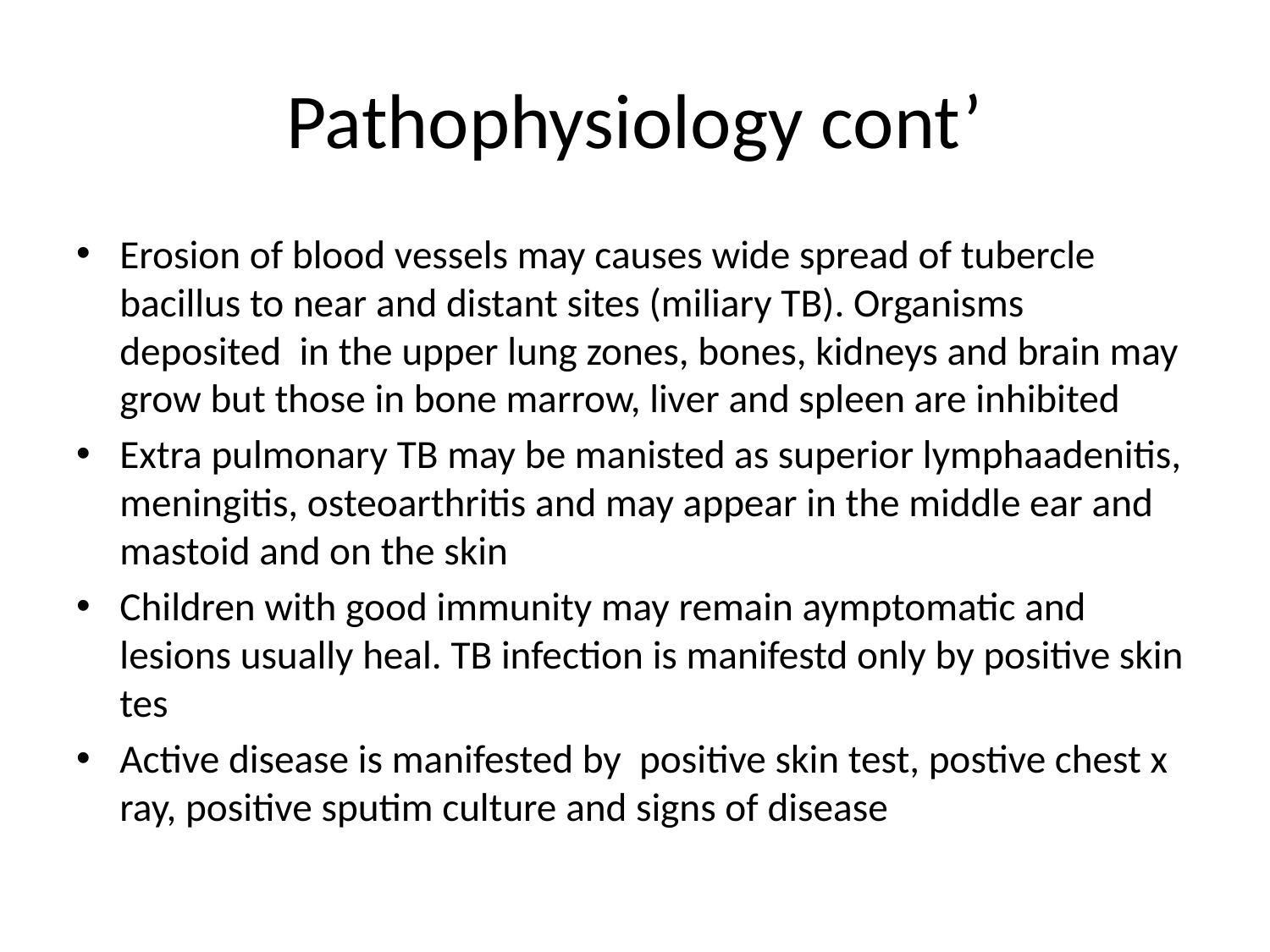

# Pathophysiology cont’
Erosion of blood vessels may causes wide spread of tubercle bacillus to near and distant sites (miliary TB). Organisms  deposited  in the upper lung zones, bones, kidneys and brain may grow but those in bone marrow, liver and spleen are inhibited
Extra pulmonary TB may be manisted as superior lymphaadenitis, meningitis, osteoarthritis and may appear in the middle ear and mastoid and on the skin
Children with good immunity may remain aymptomatic and lesions usually heal. TB infection is manifestd only by positive skin tes
Active disease is manifested by  positive skin test, postive chest x ray, positive sputim culture and signs of disease